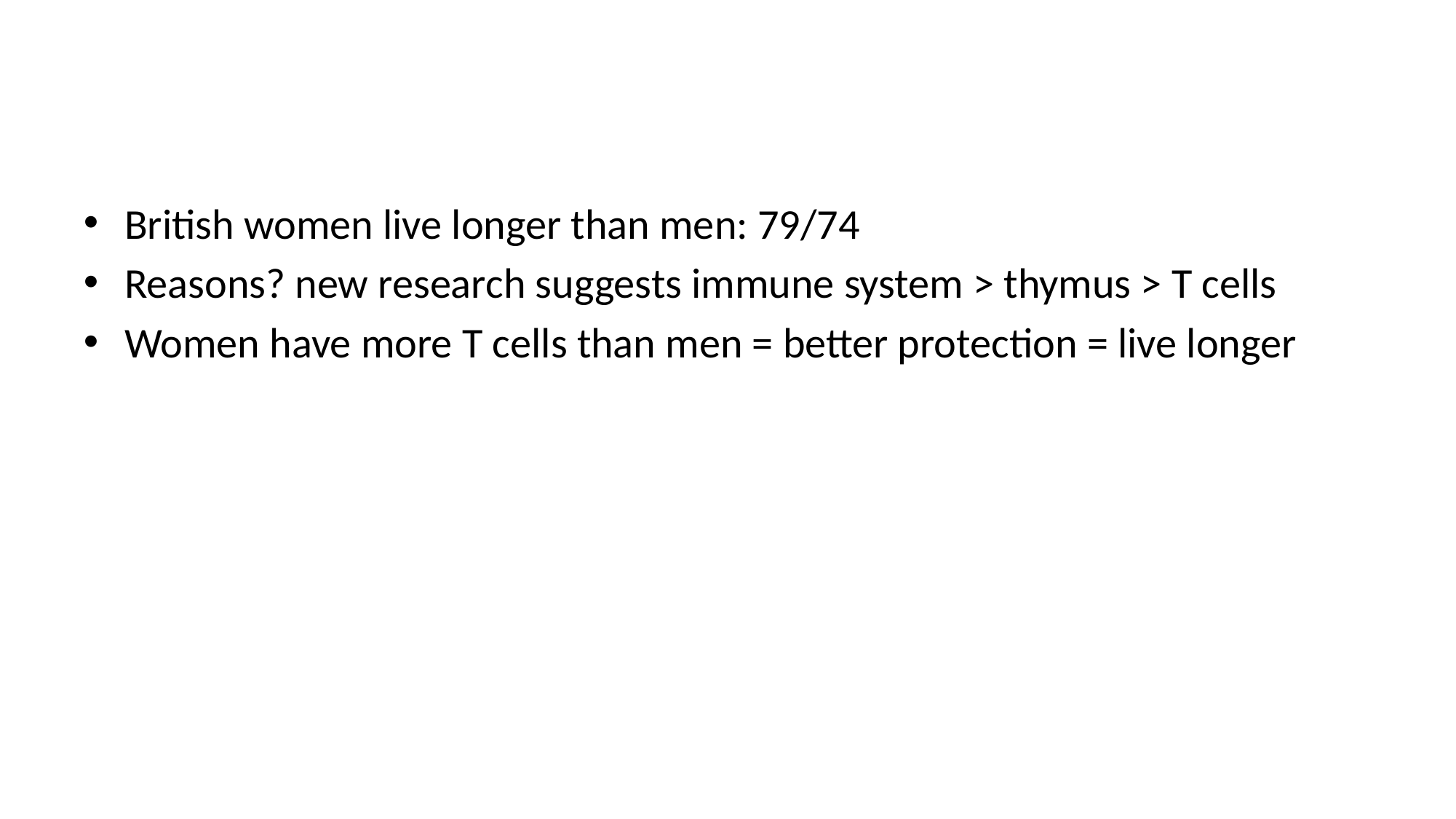

#
British women live longer than men: 79/74
Reasons? new research suggests immune system > thymus > T cells
Women have more T cells than men = better protection = live longer